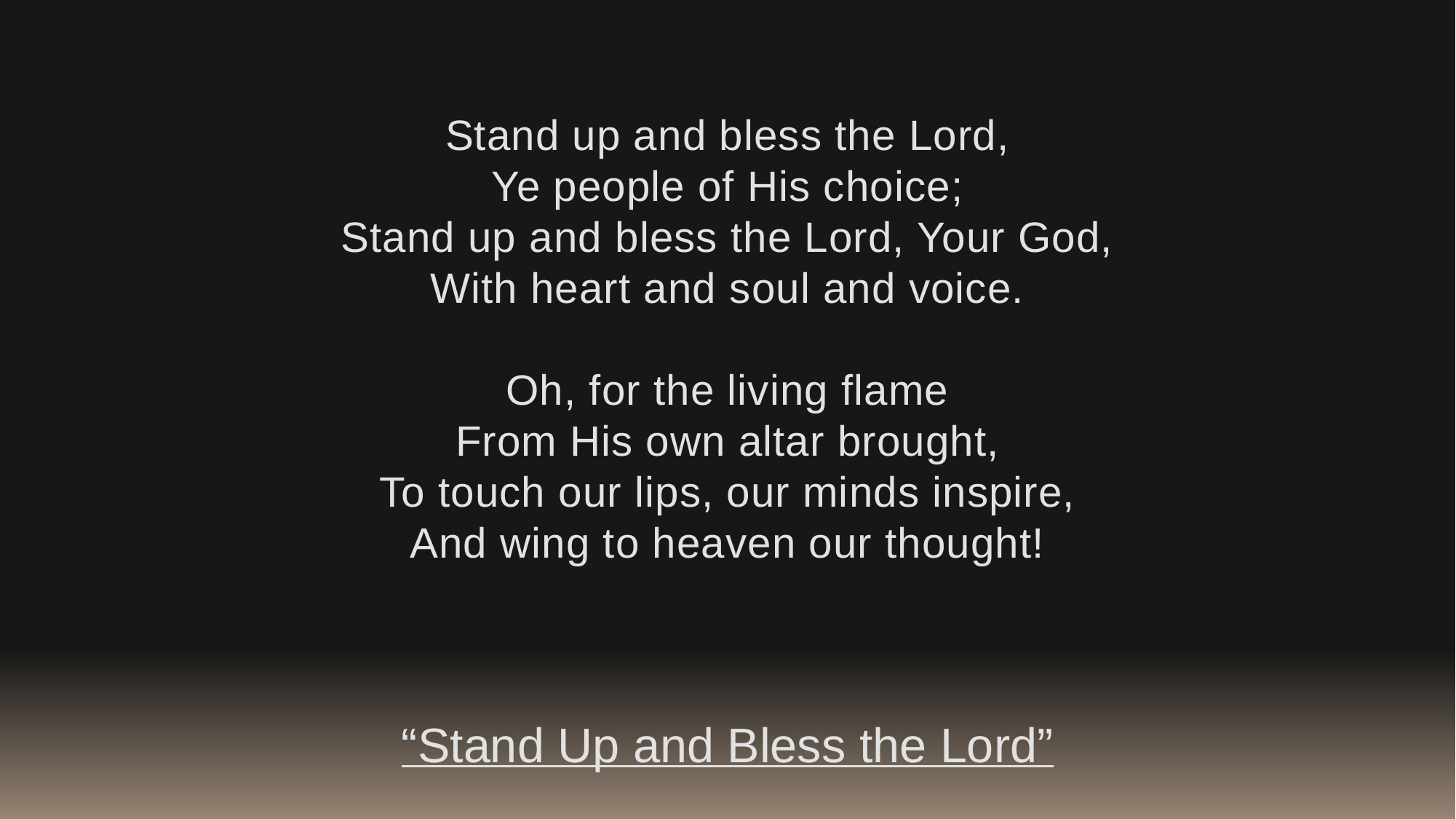

Stand up and bless the Lord,
Ye people of His choice;
Stand up and bless the Lord, Your God,
With heart and soul and voice.

Oh, for the living flame
From His own altar brought,
To touch our lips, our minds inspire,
And wing to heaven our thought!

“Stand Up and Bless the Lord”